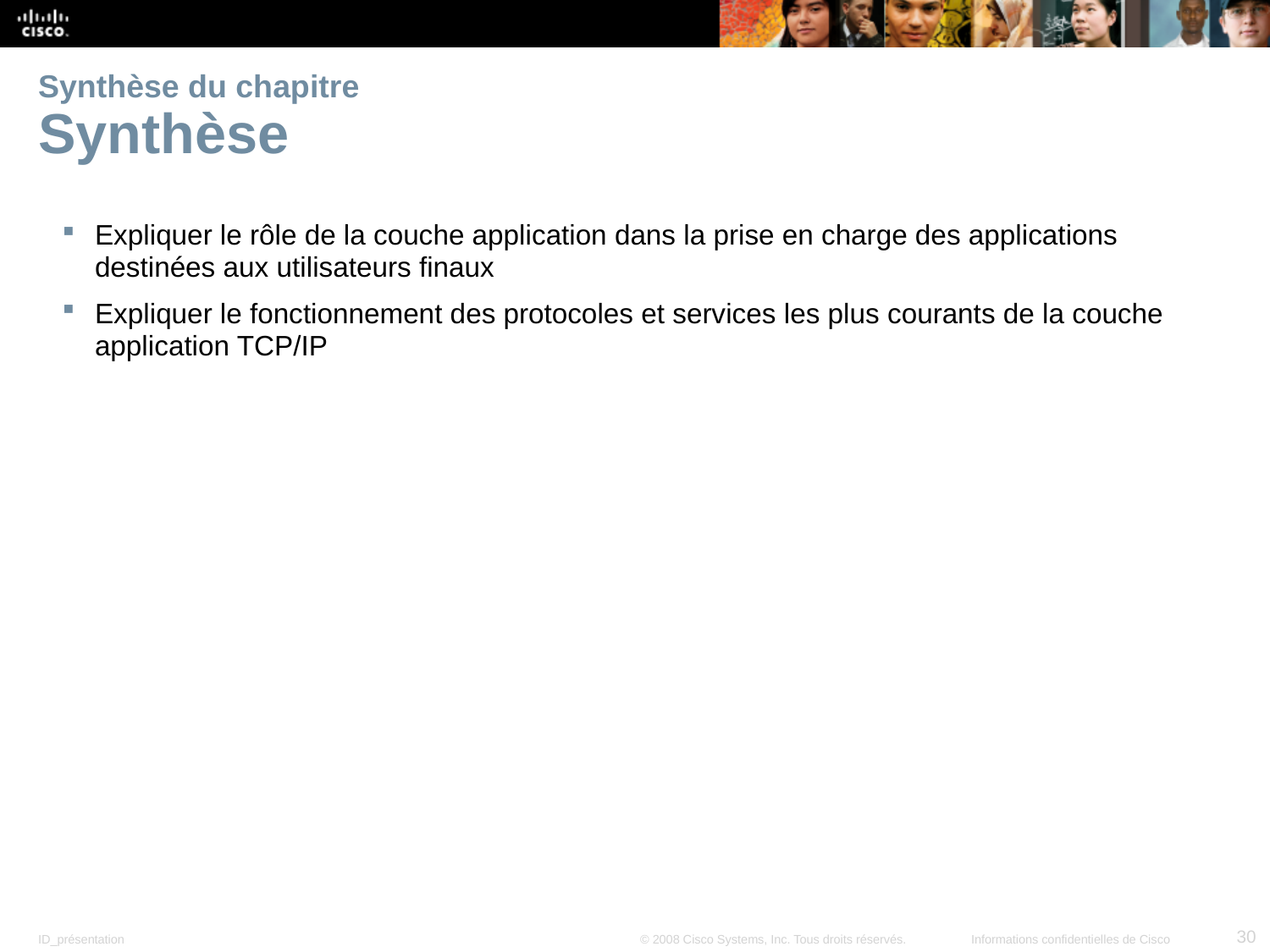

# Synthèse du chapitre Synthèse
Expliquer le rôle de la couche application dans la prise en charge des applications destinées aux utilisateurs finaux
Expliquer le fonctionnement des protocoles et services les plus courants de la couche application TCP/IP